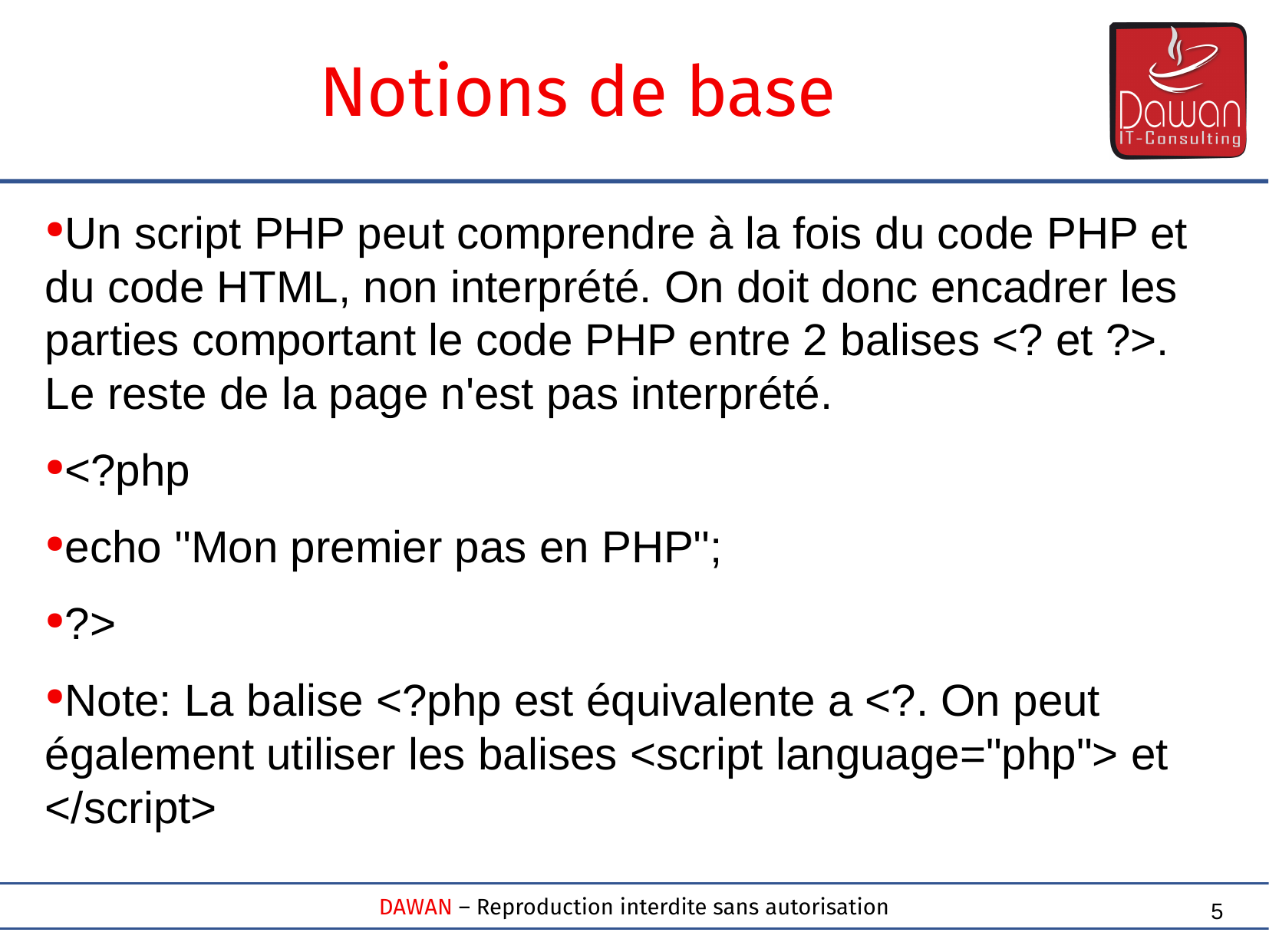

Notions de base
Un script PHP peut comprendre à la fois du code PHP et du code HTML, non interprété. On doit donc encadrer les parties comportant le code PHP entre 2 balises <? et ?>. Le reste de la page n'est pas interprété.
<?php
echo ''Mon premier pas en PHP'';
?>
Note: La balise <?php est équivalente a <?. On peut également utiliser les balises <script language="php"> et </script>
5